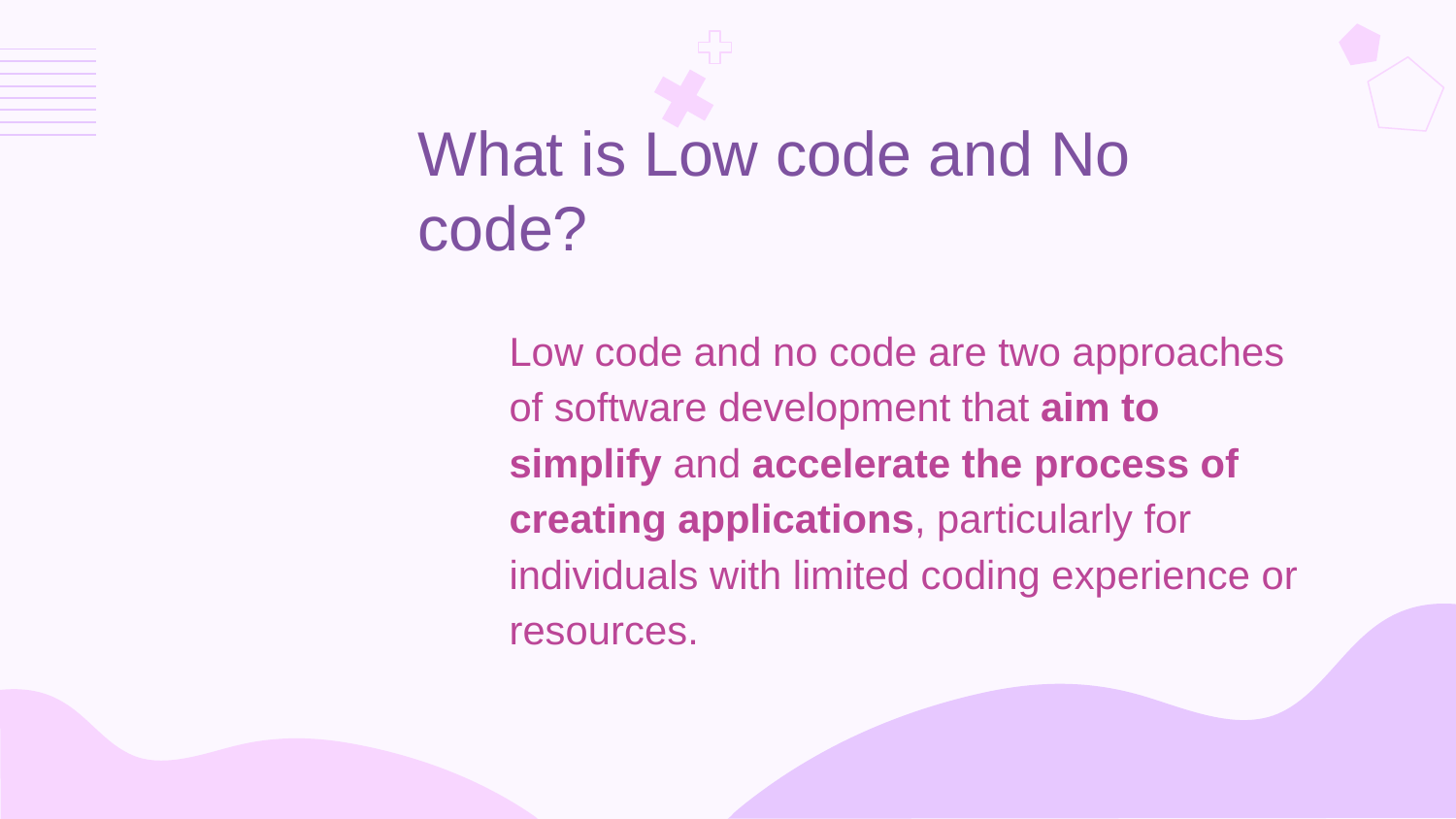

# What is Low code and No code?
Low code and no code are two approaches of software development that aim to simplify and accelerate the process of creating applications, particularly for individuals with limited coding experience or resources.